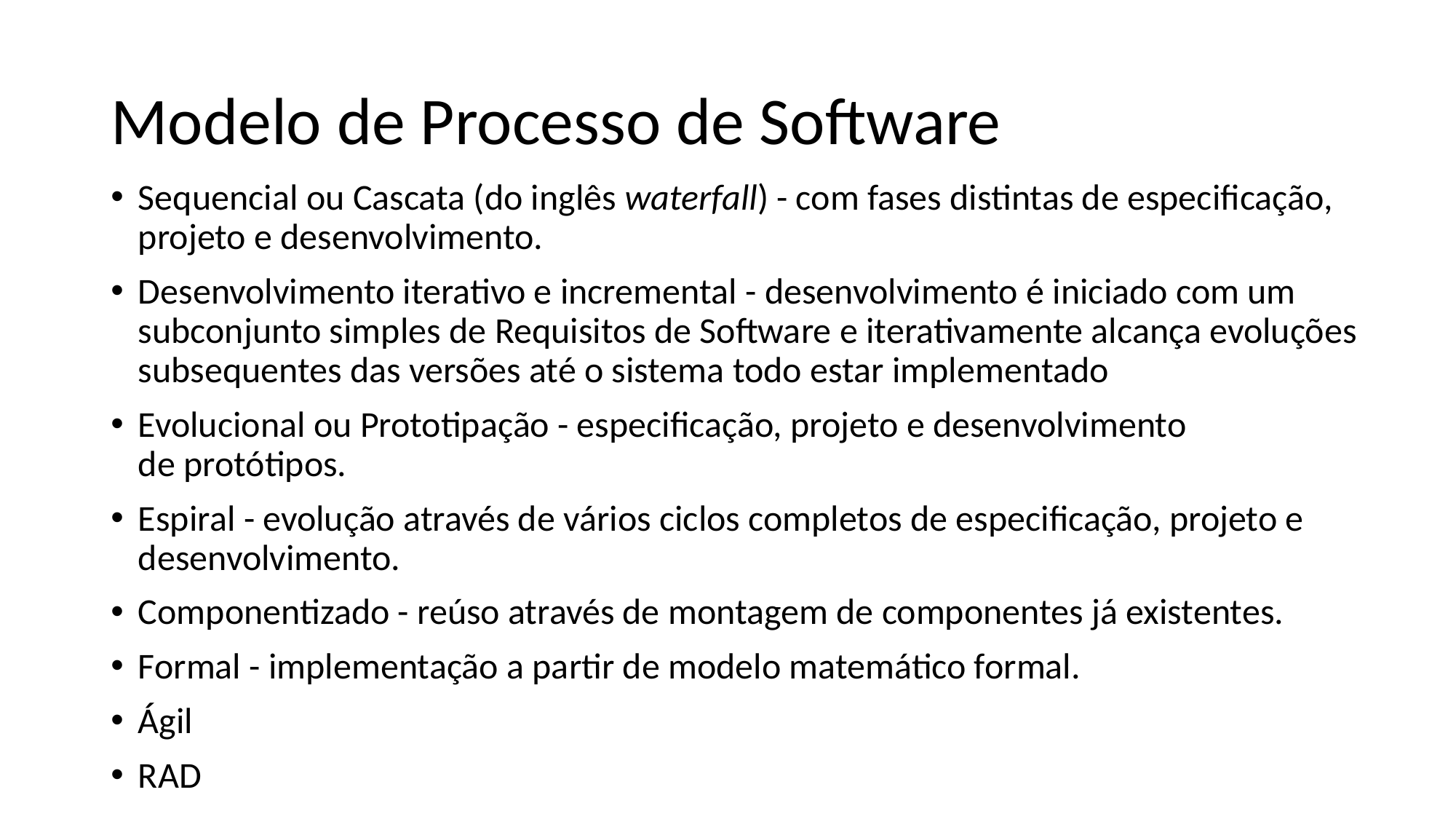

# Modelo de Processo de Software
Sequencial ou Cascata (do inglês waterfall) - com fases distintas de especificação, projeto e desenvolvimento.
Desenvolvimento iterativo e incremental - desenvolvimento é iniciado com um subconjunto simples de Requisitos de Software e iterativamente alcança evoluções subsequentes das versões até o sistema todo estar implementado
Evolucional ou Prototipação - especificação, projeto e desenvolvimento de protótipos.
Espiral - evolução através de vários ciclos completos de especificação, projeto e desenvolvimento.
Componentizado - reúso através de montagem de componentes já existentes.
Formal - implementação a partir de modelo matemático formal.
Ágil
RAD